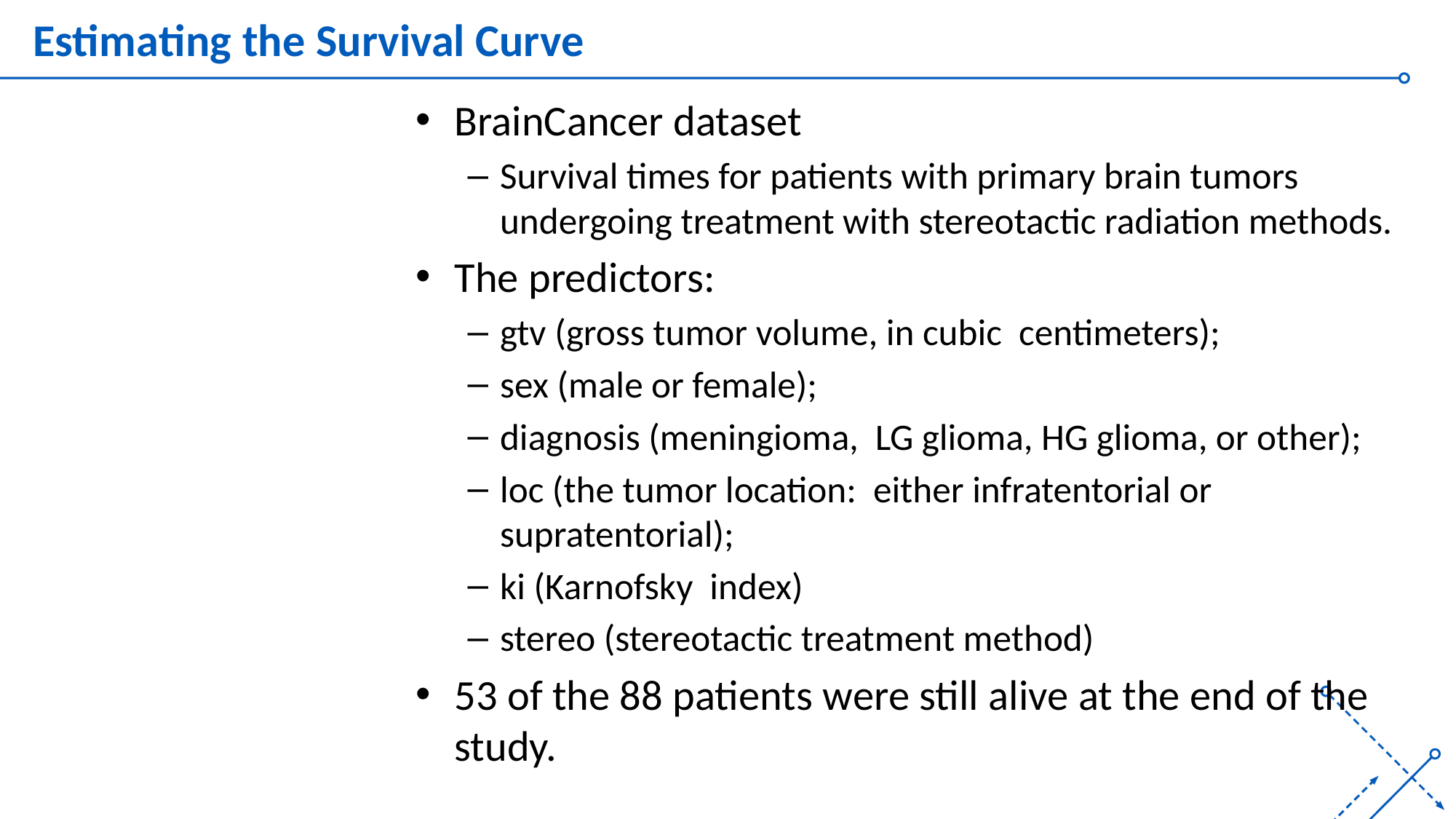

# Estimating the Survival Curve
BrainCancer dataset
Survival times for patients with primary brain tumors  undergoing treatment with stereotactic radiation methods.
The predictors:
gtv (gross tumor volume, in cubic  centimeters);
sex (male or female);
diagnosis (meningioma,  LG glioma, HG glioma, or other);
loc (the tumor location:  either infratentorial or supratentorial);
ki (Karnofsky  index)
stereo (stereotactic treatment method)
53 of the 88 patients were still alive at the end of the  study.